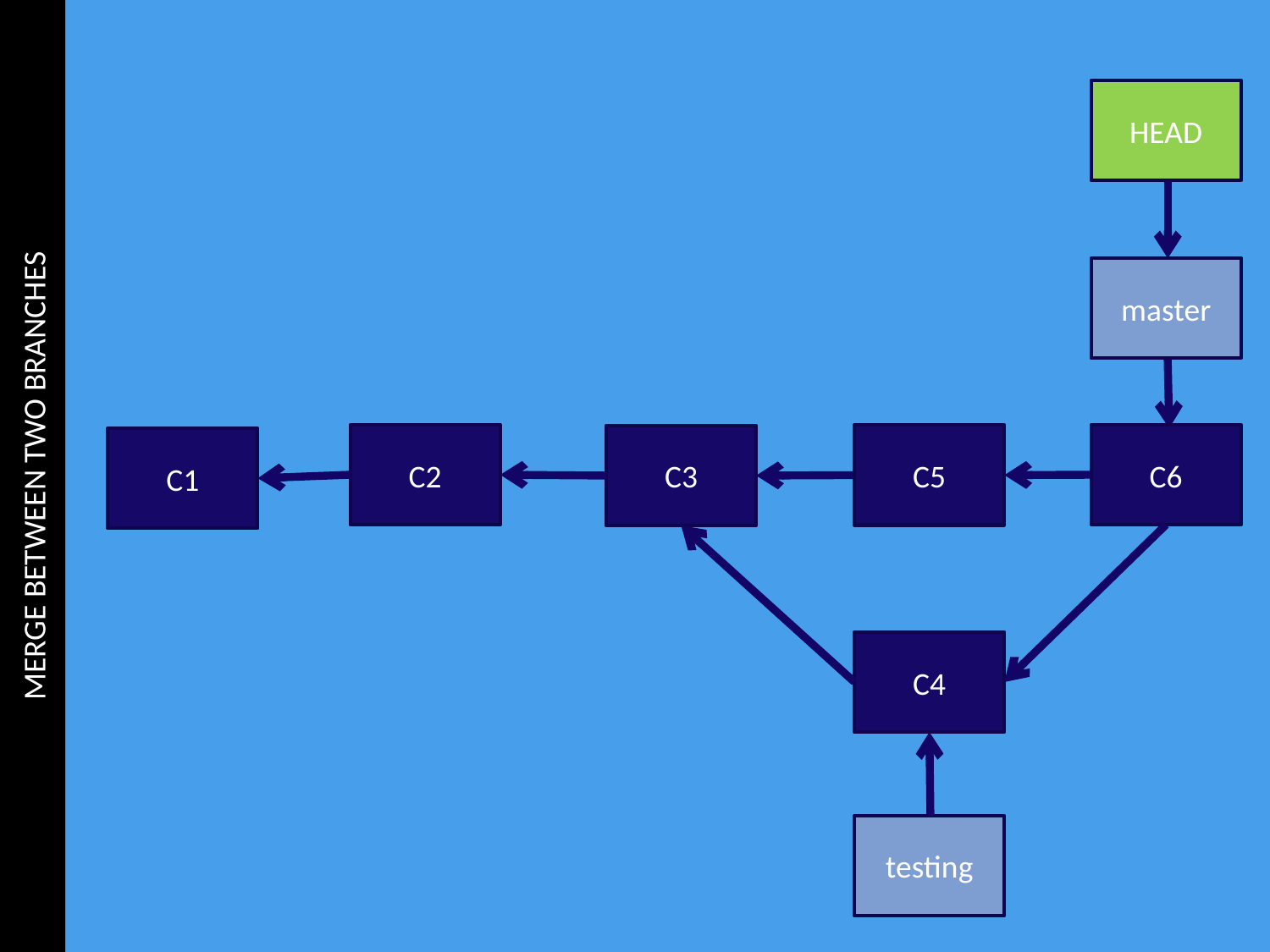

MERGE BETWEEN TWO BRANCHES
HEAD
master
C2
C6
C5
C3
C1
C4
testing